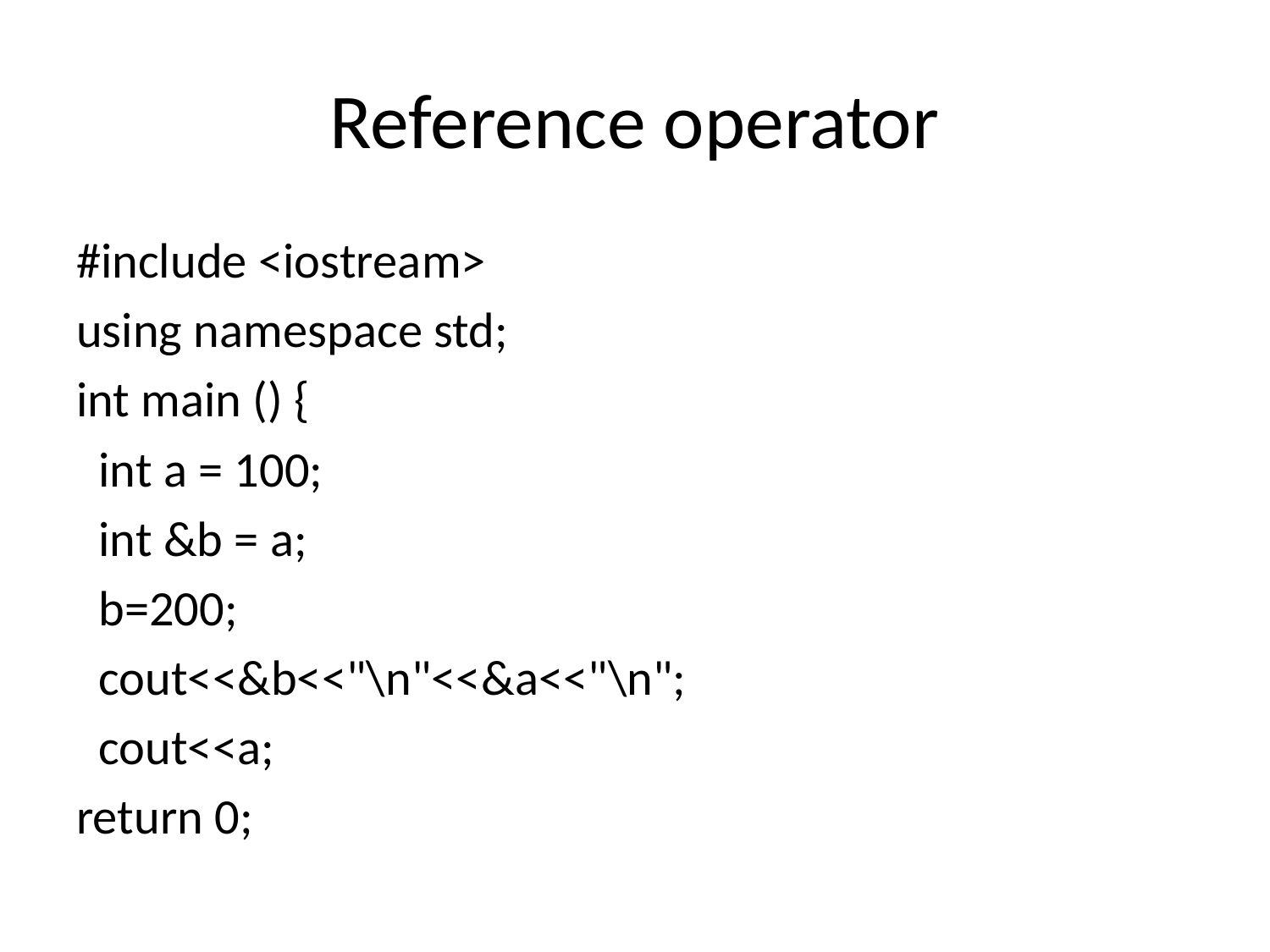

# Reference operator
#include <iostream>
using namespace std;
int main () {
  int a = 100;
  int &b = a;
  b=200;
  cout<<&b<<"\n"<<&a<<"\n";
  cout<<a;
return 0;